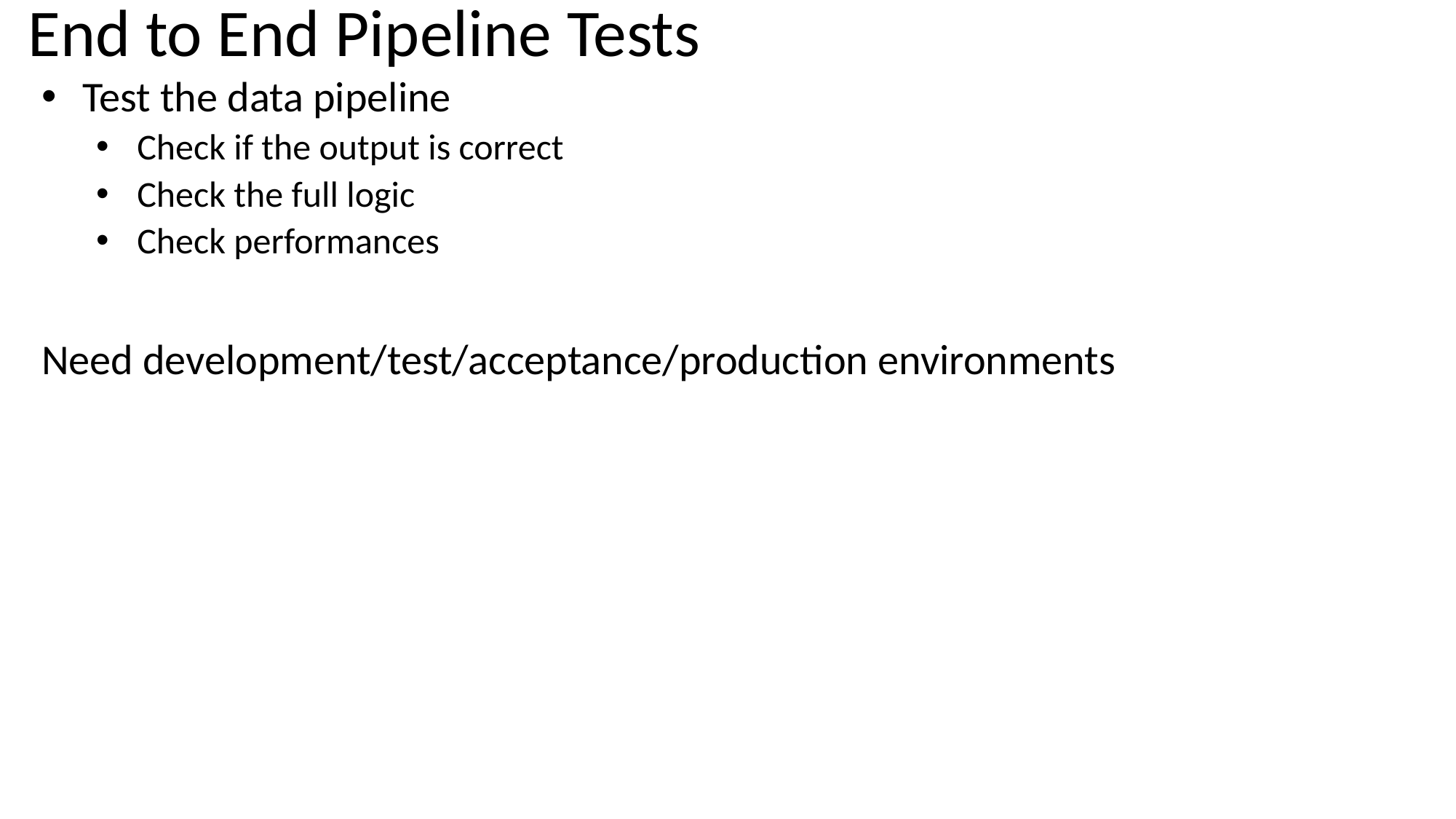

# End to End Pipeline Tests
Test the data pipeline
Check if the output is correct
Check the full logic
Check performances

Need development/test/acceptance/production environments